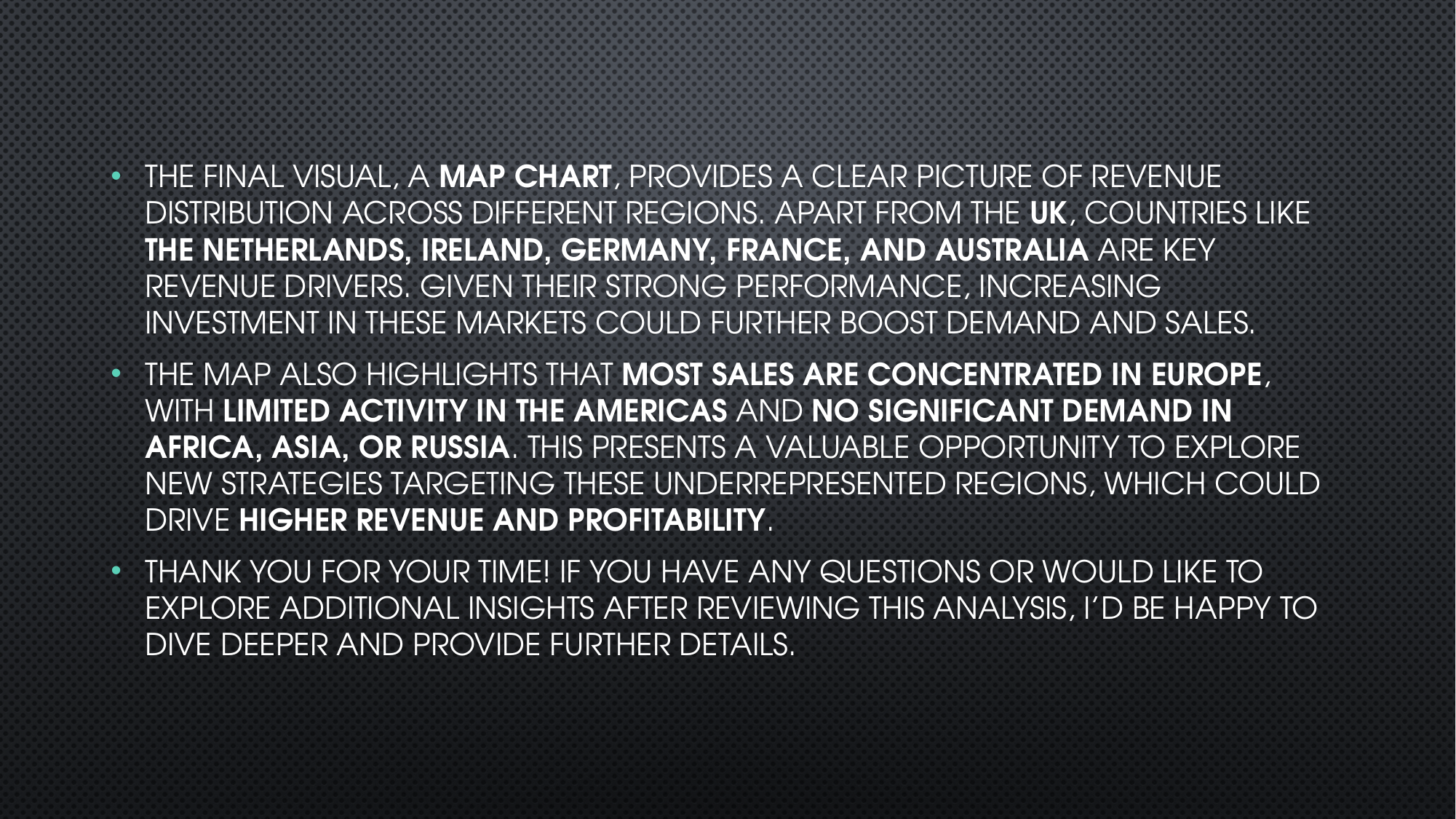

The final visual, a map chart, provides a clear picture of revenue distribution across different regions. Apart from the UK, countries like the Netherlands, Ireland, Germany, France, and Australia are key revenue drivers. Given their strong performance, increasing investment in these markets could further boost demand and sales.
The map also highlights that most sales are concentrated in Europe, with limited activity in the Americas and no significant demand in Africa, Asia, or Russia. This presents a valuable opportunity to explore new strategies targeting these underrepresented regions, which could drive higher revenue and profitability.
Thank you for your time! If you have any questions or would like to explore additional insights after reviewing this analysis, I’d be happy to dive deeper and provide further details.